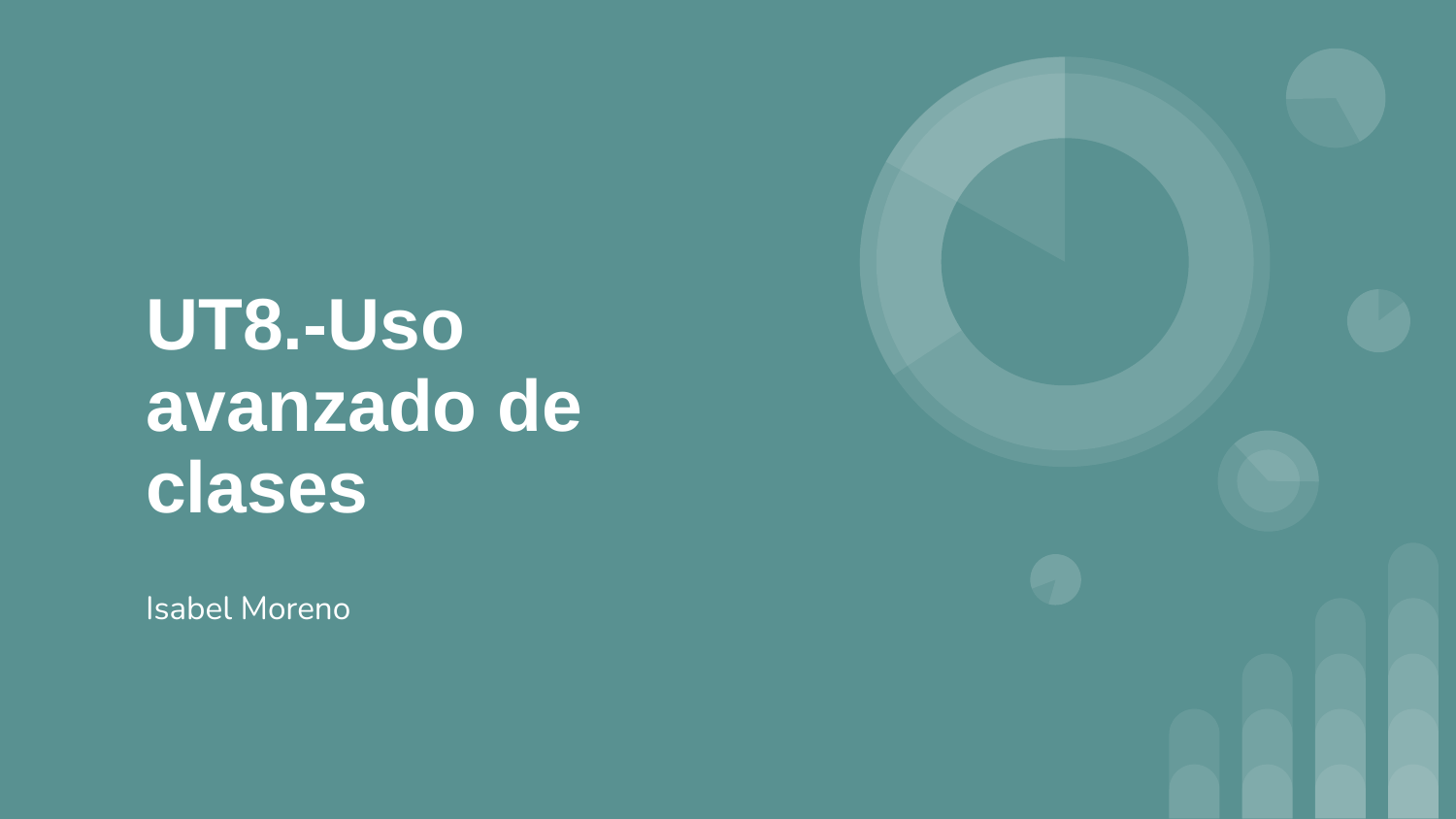

# UT8.-Uso avanzado de clases
Isabel Moreno